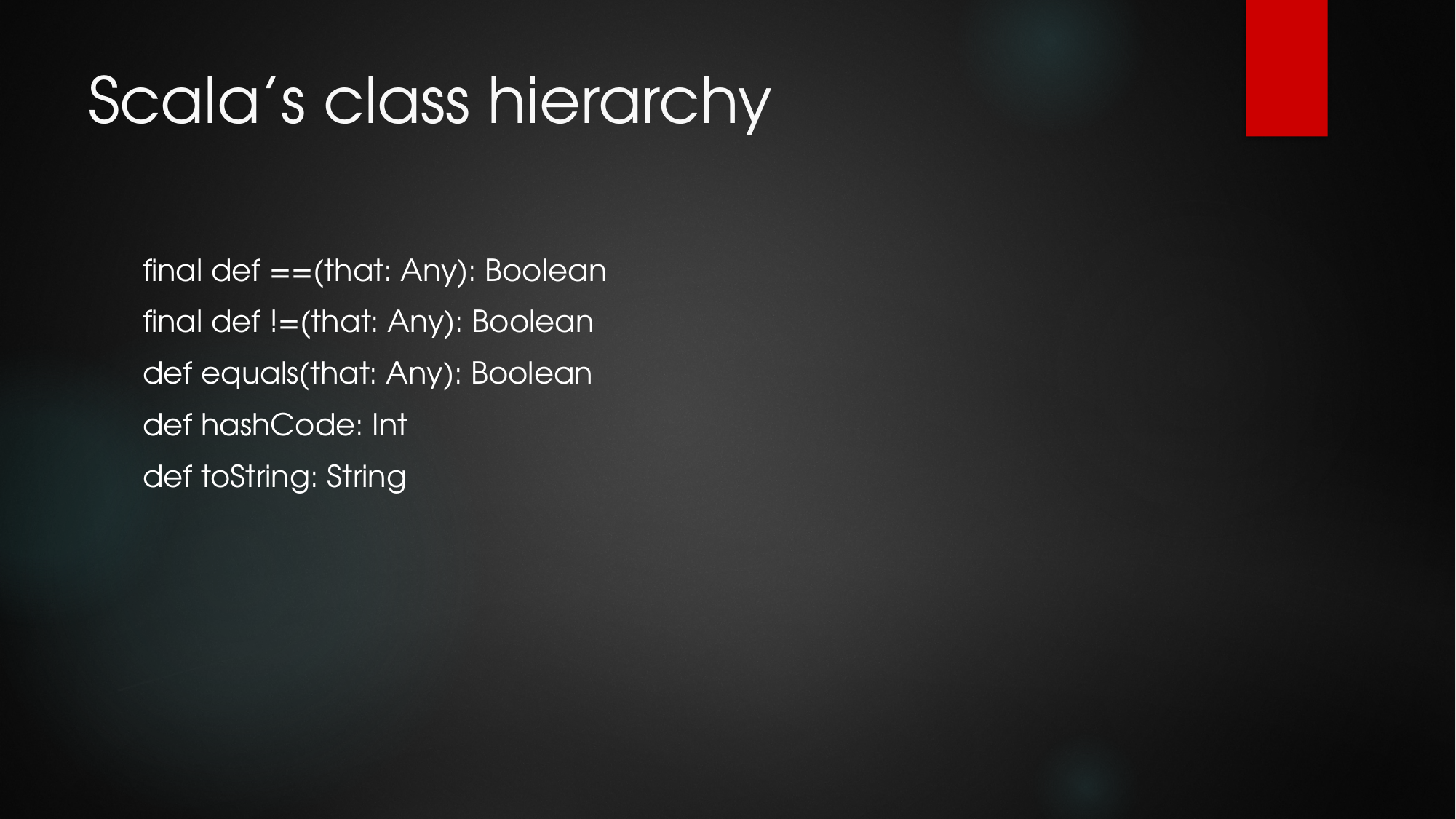

# Scala’s class hierarchy
final def ==(that: Any): Boolean
final def !=(that: Any): Boolean
def equals(that: Any): Boolean
def hashCode: Int
def toString: String